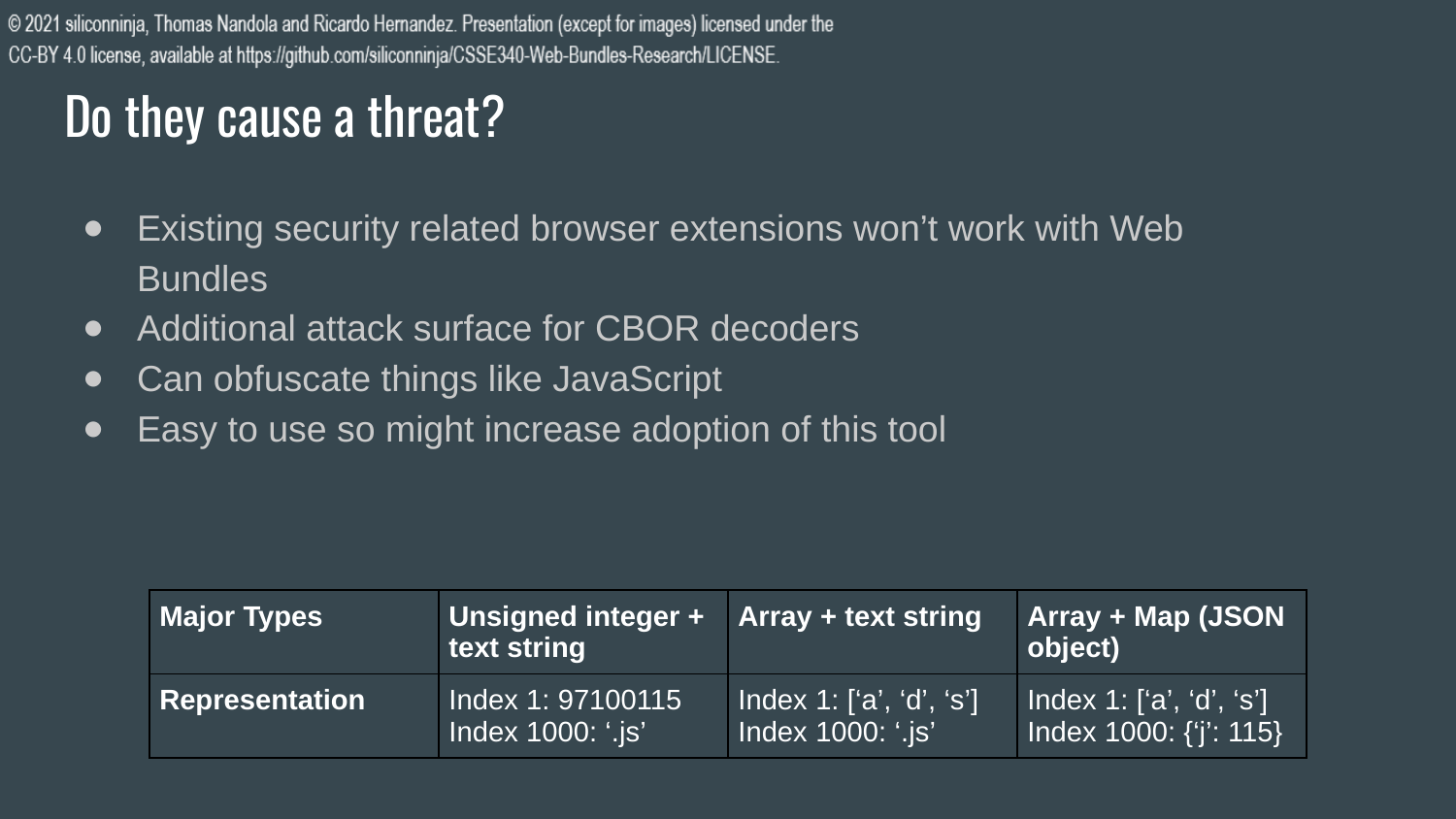

# Do they cause a threat?
Existing security related browser extensions won’t work with Web Bundles
Additional attack surface for CBOR decoders
Can obfuscate things like JavaScript
Easy to use so might increase adoption of this tool
| Major Types | Unsigned integer + text string | Array + text string | Array + Map (JSON object) |
| --- | --- | --- | --- |
| Representation | Index 1: 97100115 Index 1000: ‘.js’ | Index 1: [‘a’, ‘d’, ‘s’] Index 1000: ‘.js’ | Index 1: [‘a’, ‘d’, ‘s’] Index 1000: {‘j’: 115} |